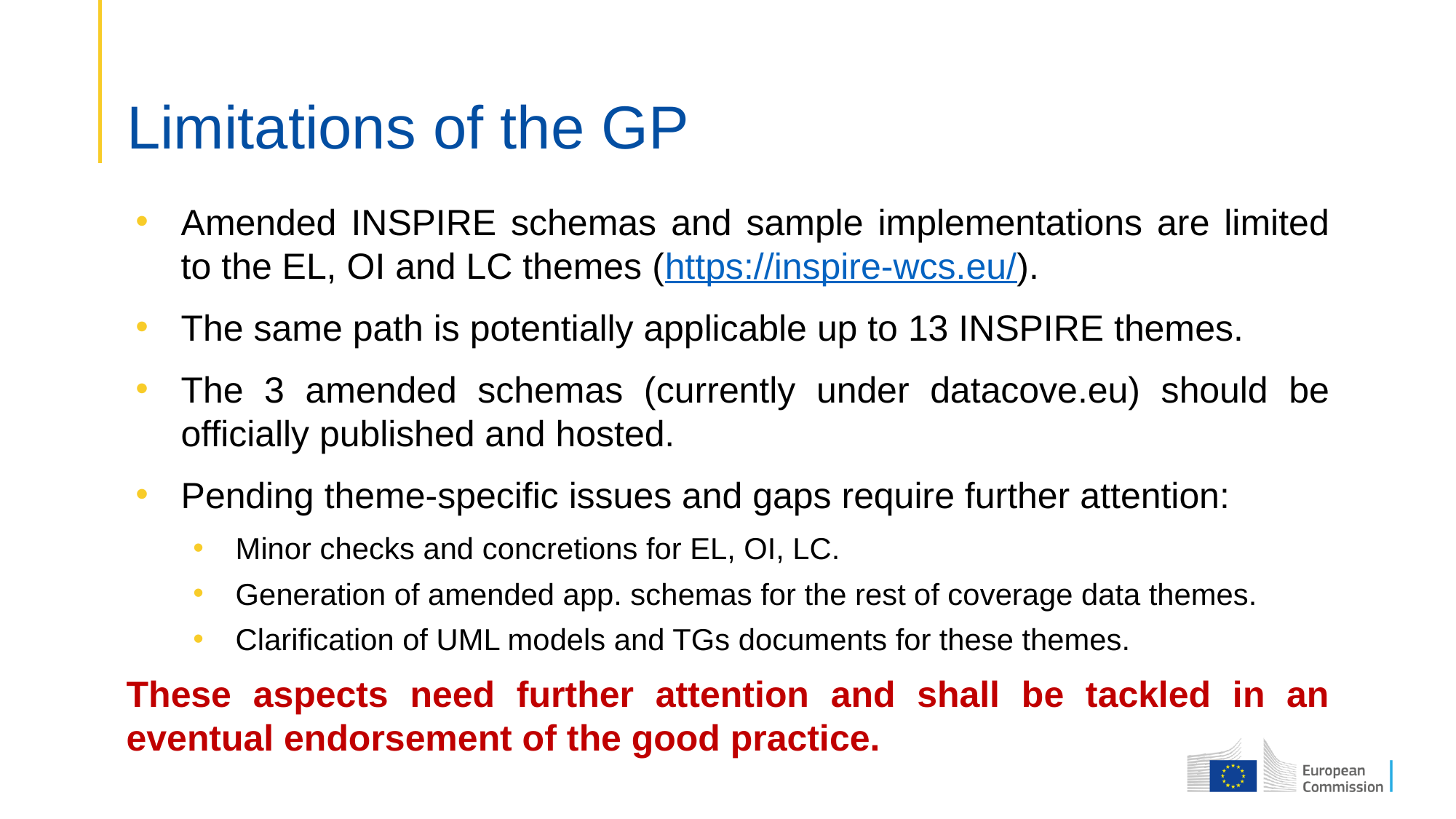

# Limitations of the GP
Amended INSPIRE schemas and sample implementations are limited to the EL, OI and LC themes (https://inspire-wcs.eu/).
The same path is potentially applicable up to 13 INSPIRE themes.
The 3 amended schemas (currently under datacove.eu) should be officially published and hosted.
Pending theme-specific issues and gaps require further attention:
Minor checks and concretions for EL, OI, LC.
Generation of amended app. schemas for the rest of coverage data themes.
Clarification of UML models and TGs documents for these themes.
These aspects need further attention and shall be tackled in an eventual endorsement of the good practice.